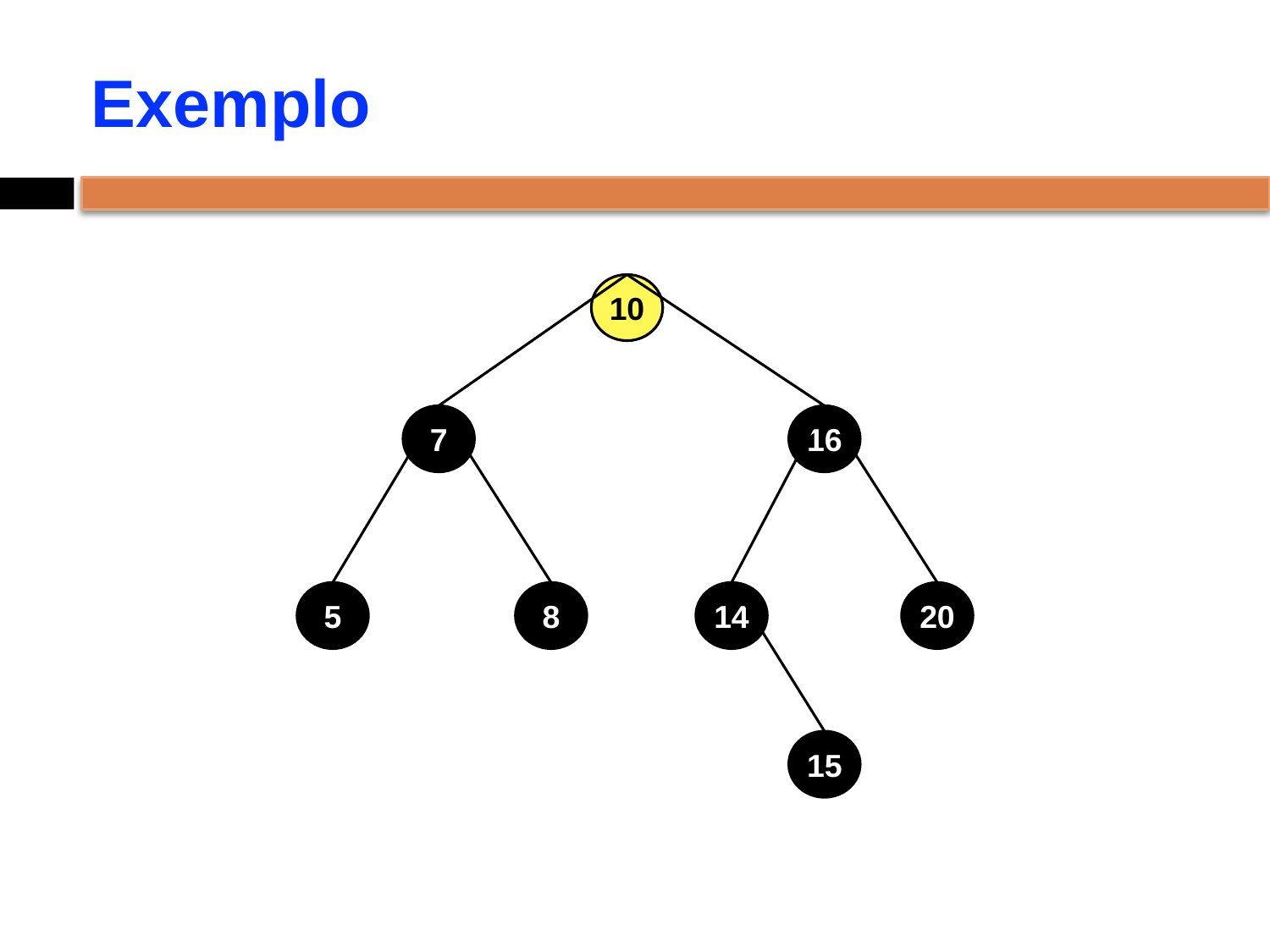

# Exemplo
10
7
16
5
8
14
20
15
60